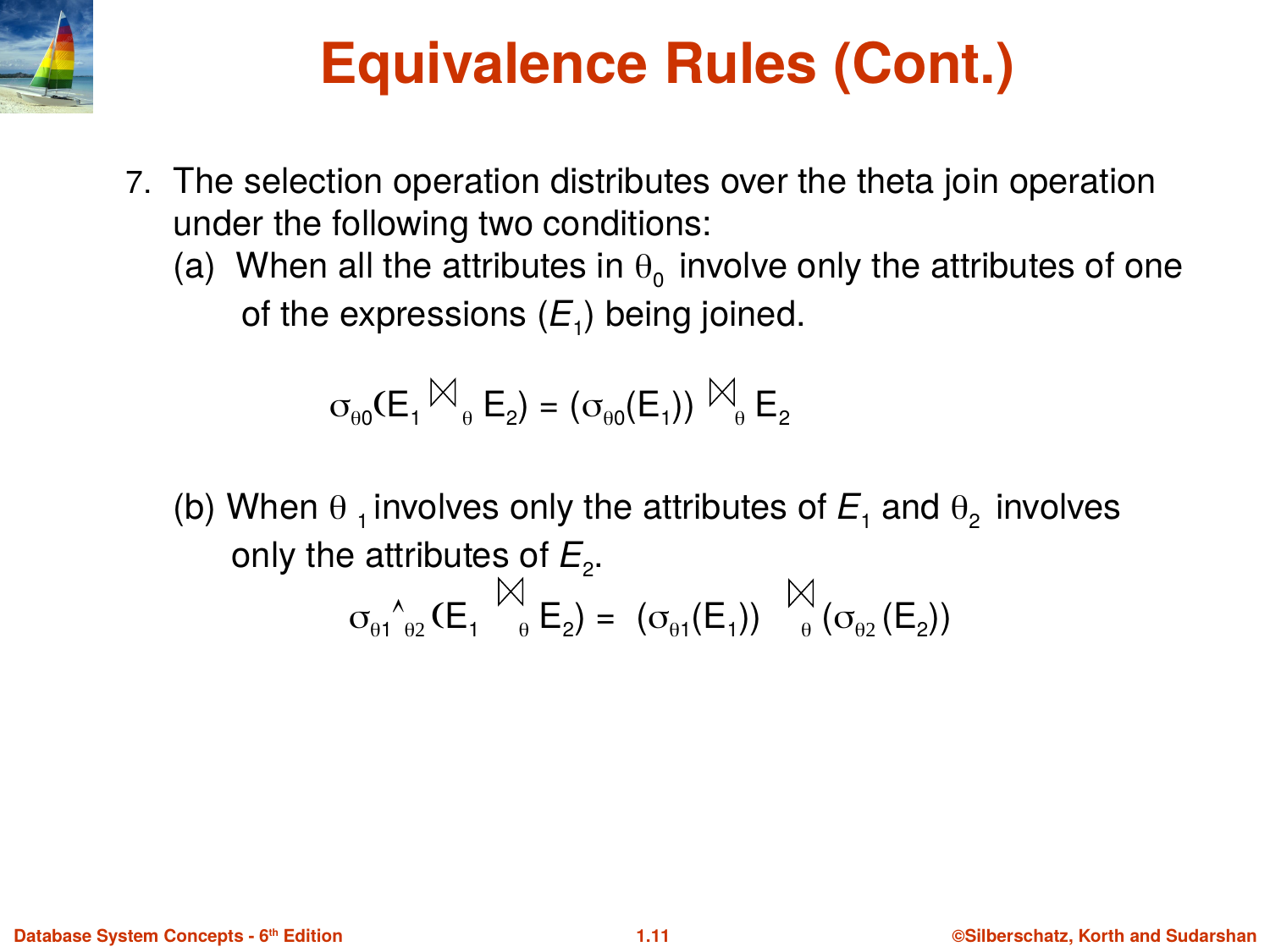

# Equivalence Rules (Cont.)
7.	The selection operation distributes over the theta join operation under the following two conditions:
(a)  When all the attributes in θ0  involve only the attributes of one
       of the expressions (E1) being joined.
                σθ0(E1     θ E2) = (σθ0(E1))    θ E2
	(b) When θ 1 involves only the attributes of E1 and θ2  involves
      only the attributes of E2.
	                  σθ1∧θ2 (E1    θ E2) =  (σθ1(E1))    θ (σθ2 (E2))